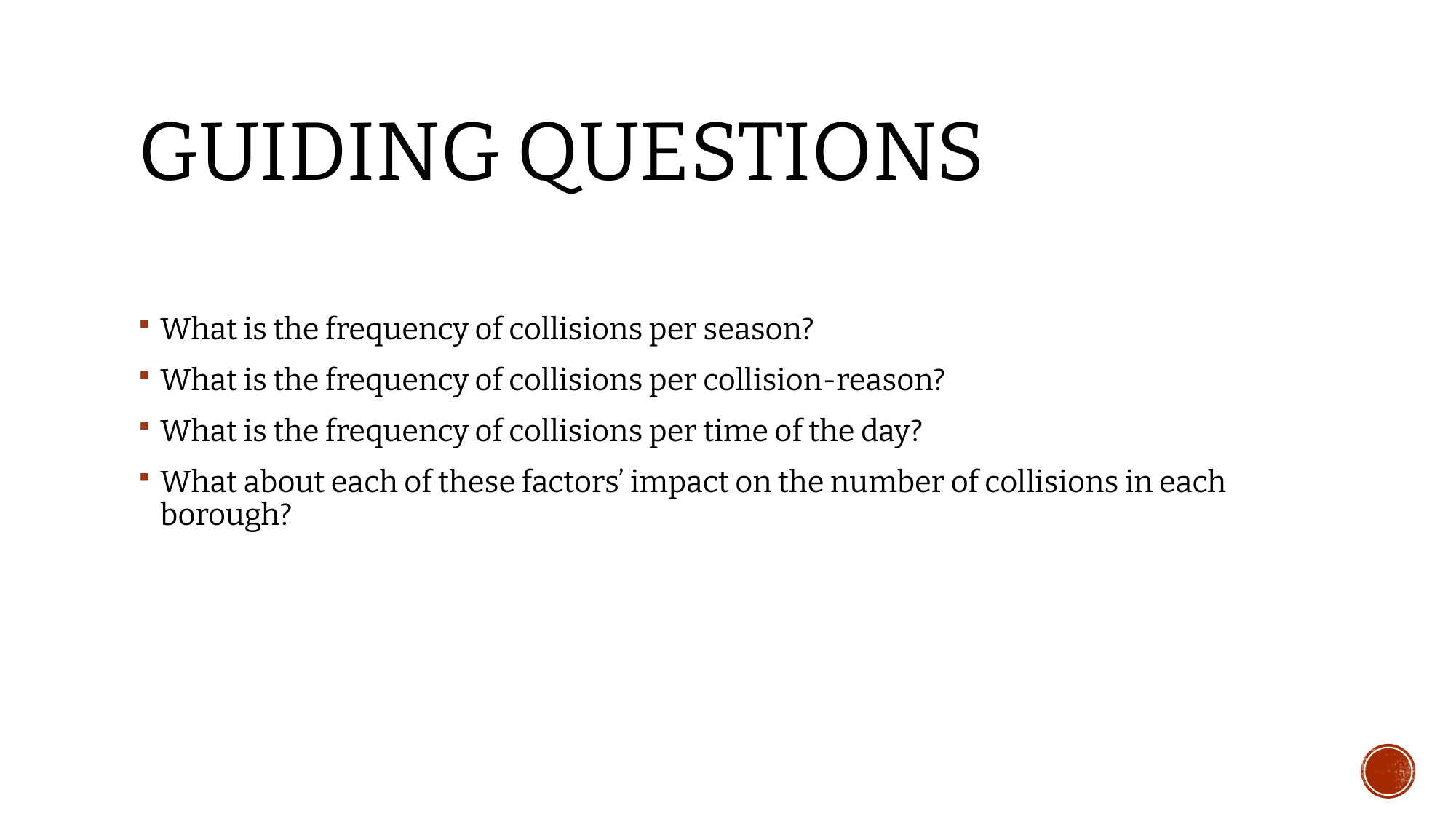

# Guiding Questions

What is the frequency of collisions per season?
What is the frequency of collisions per collision-reason?
What is the frequency of collisions per time of the day?
What about each of these factors’ impact on the number of collisions in each borough?